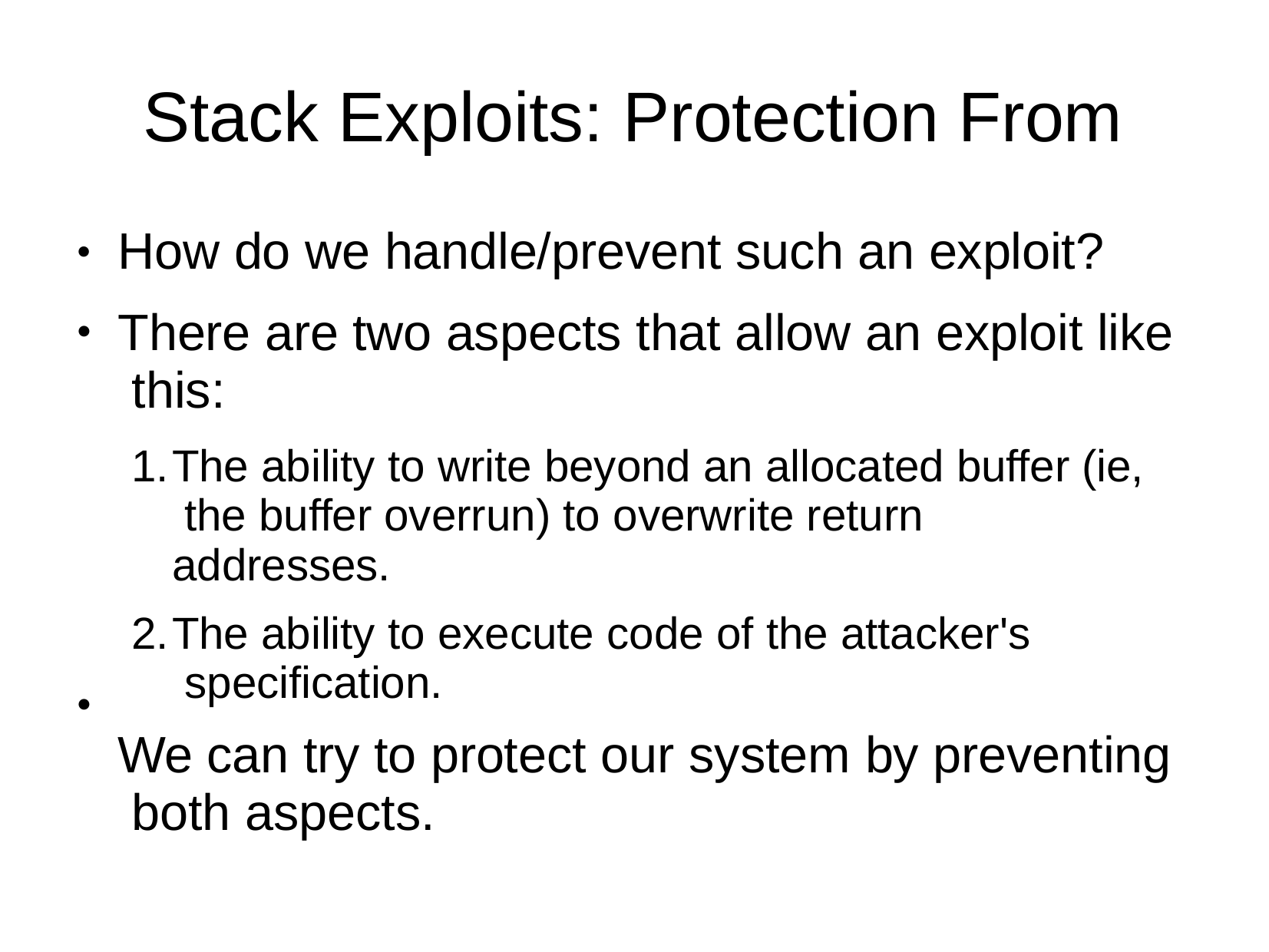

# Stack Exploits: Protection From
How do we handle/prevent such an exploit?
There are two aspects that allow an exploit like  this:
The ability to write beyond an allocated buffer (ie,  the buffer overrun) to overwrite return addresses.
The ability to execute code of the attacker's  specification.
We can try to protect our system by preventing  both aspects.
●
●
●